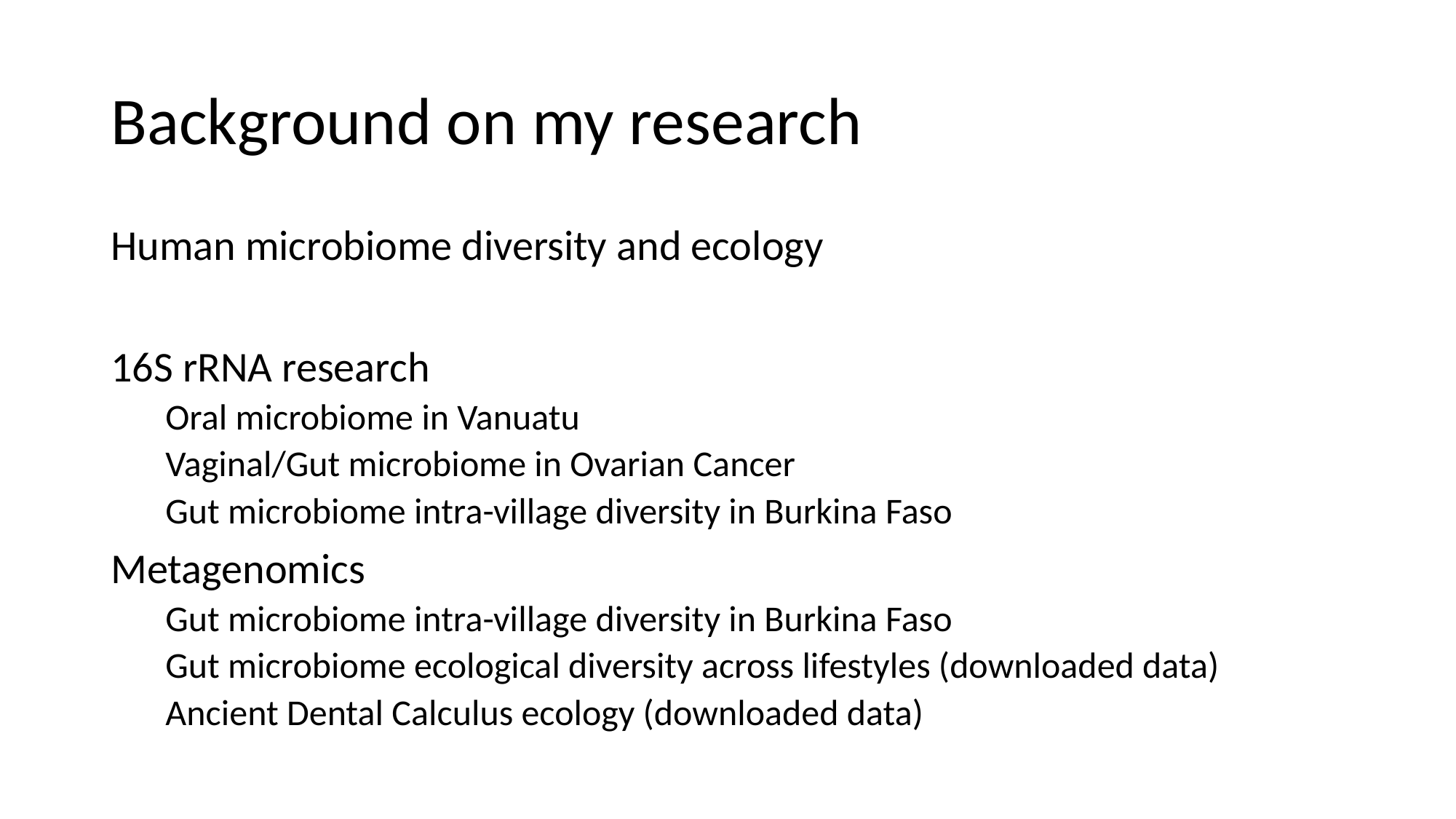

# Background on my research
Human microbiome diversity and ecology

16S rRNA research
Oral microbiome in Vanuatu
Vaginal/Gut microbiome in Ovarian Cancer
Gut microbiome intra-village diversity in Burkina Faso
Metagenomics
Gut microbiome intra-village diversity in Burkina Faso
Gut microbiome ecological diversity across lifestyles (downloaded data)
Ancient Dental Calculus ecology (downloaded data)